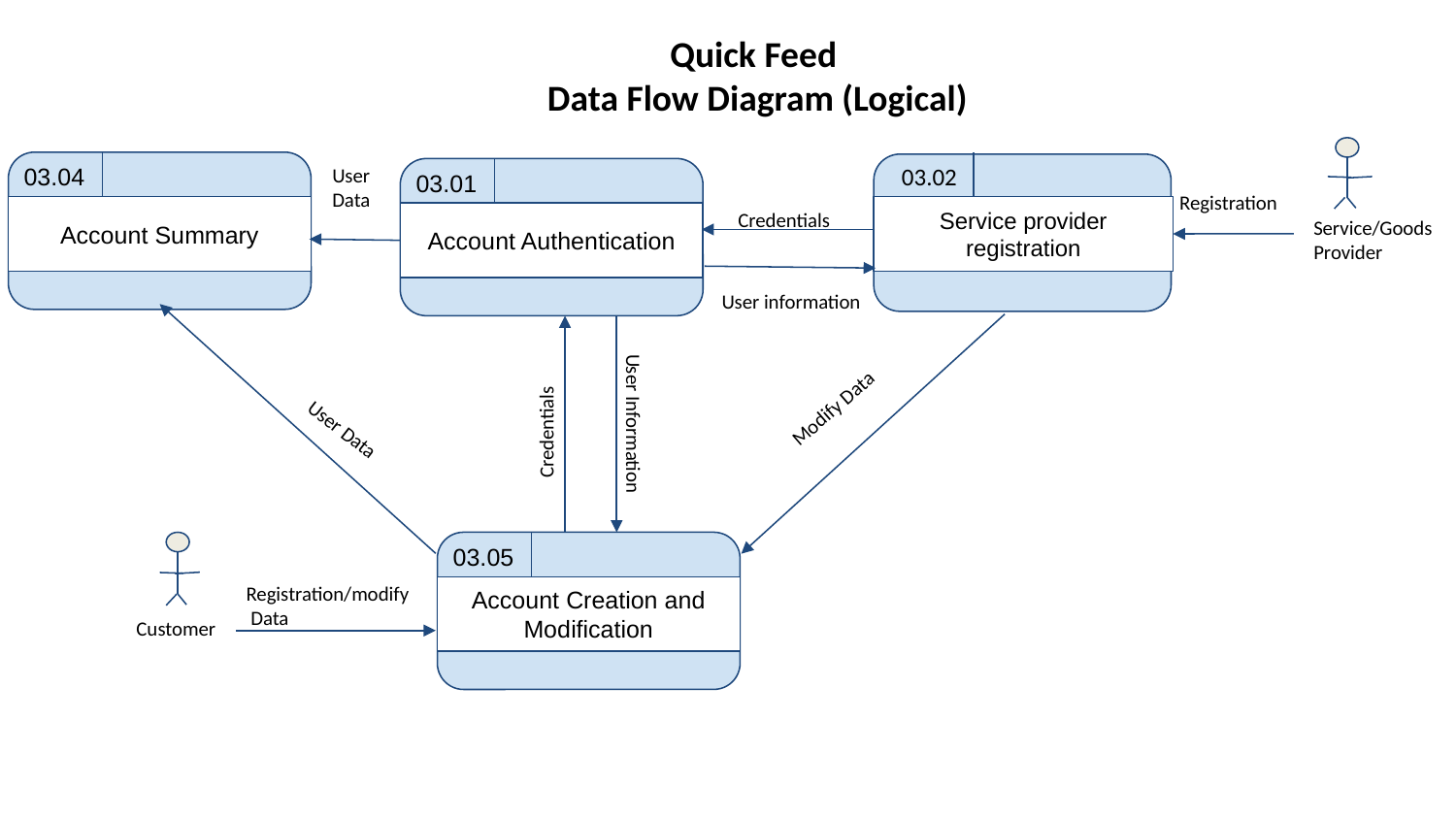

Quick Feed
Data Flow Diagram (Logical)

03.02

Service provider registration
03.04

Account Summary
User Data
03.01

Account Authentication
Registration
Credentials
Service/Goods Provider

User information
Customer Preferences
Modify Data
User Information
Credentials
User Data
03.05

Account Creation and Modification

Registration/modify
 Data
Customer